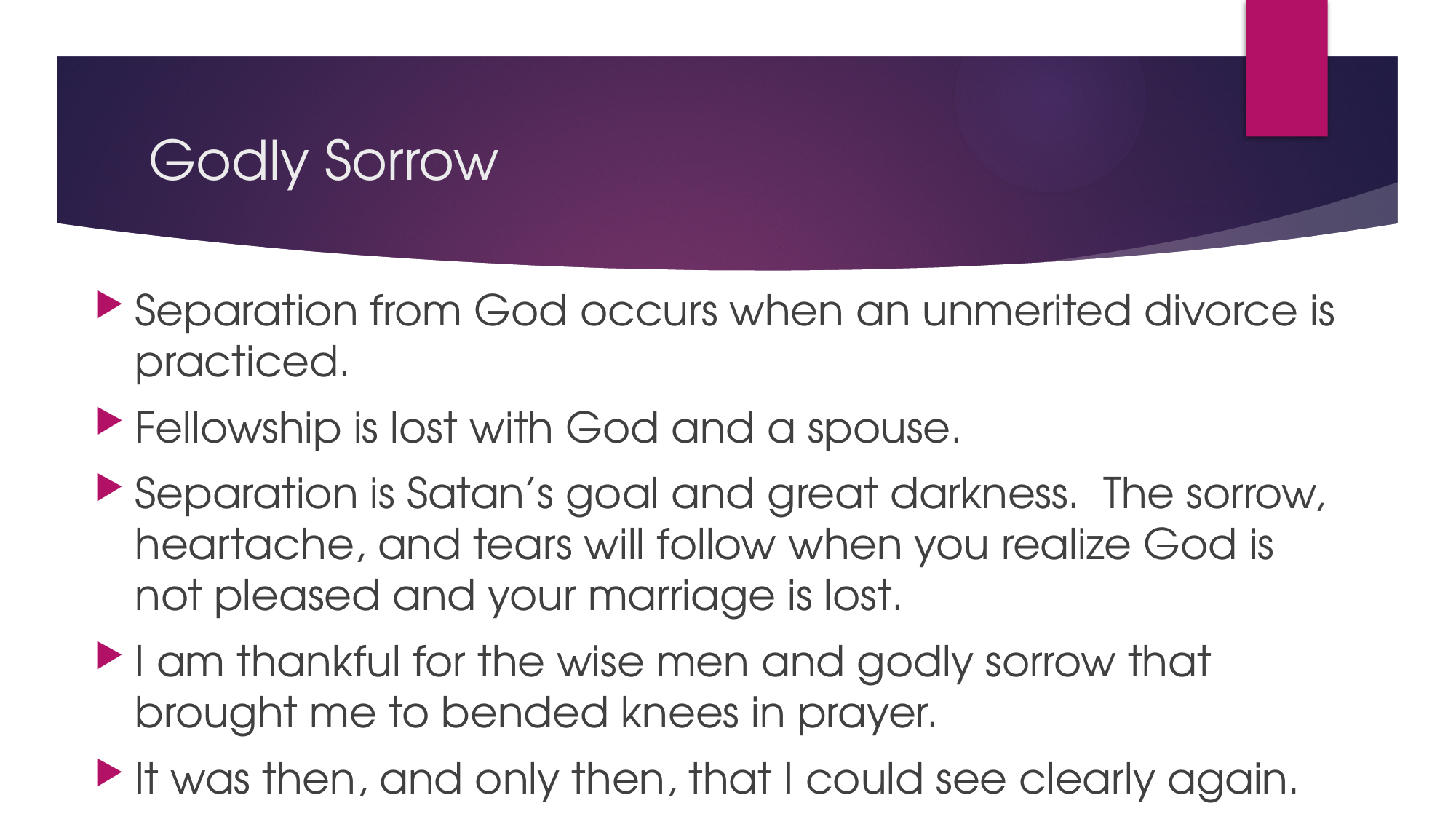

# Godly Sorrow
Separation from God occurs when an unmerited divorce is practiced.
Fellowship is lost with God and a spouse.
Separation is Satan’s goal and great darkness.  The sorrow, heartache, and tears will follow when you realize God is not pleased and your marriage is lost.
I am thankful for the wise men and godly sorrow that brought me to bended knees in prayer.
It was then, and only then, that I could see clearly again.